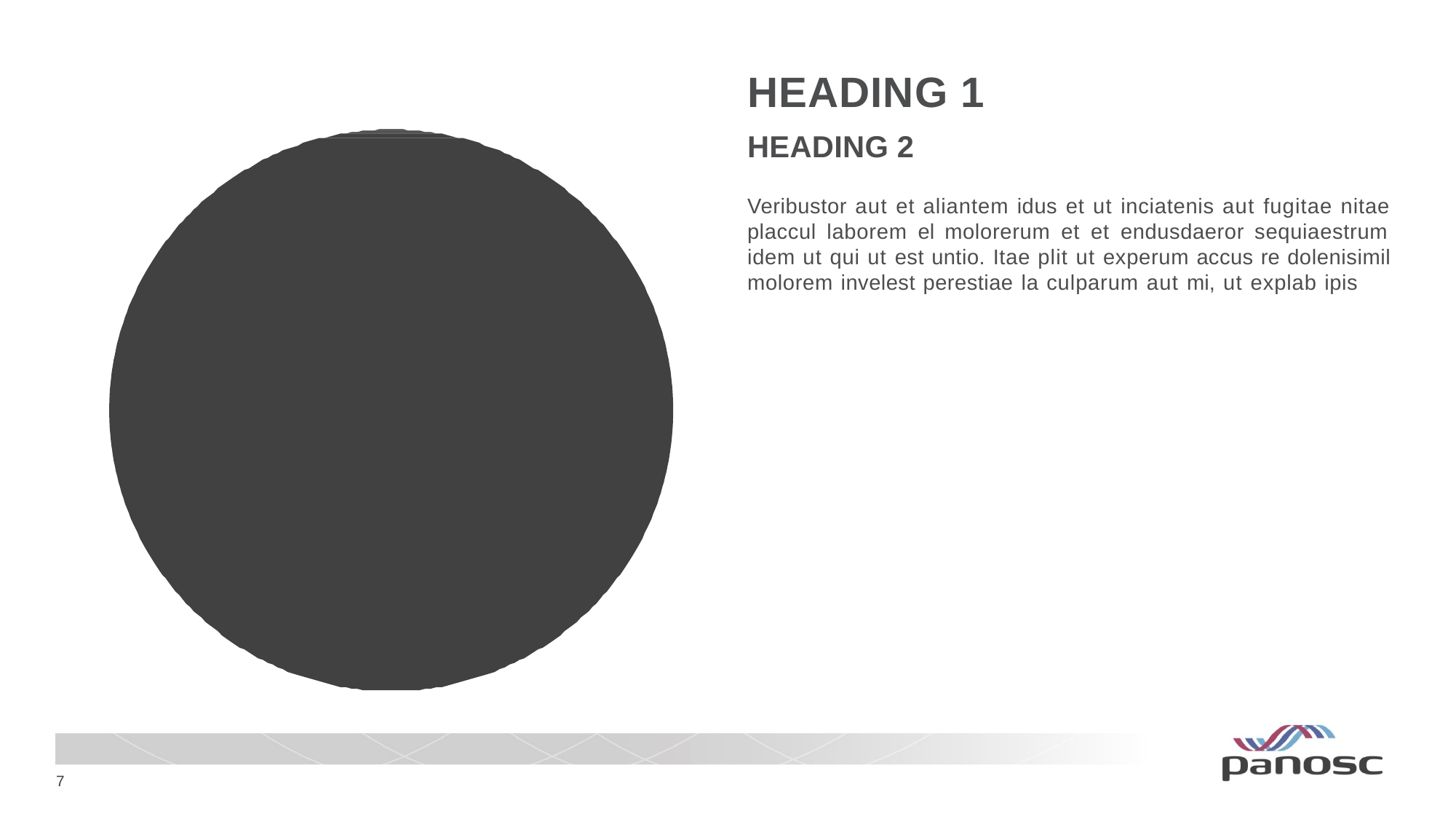

# HEADING 1
HEADING 2

Veribustor aut et aliantem idus et ut inciatenis aut fugitae nitae  placcul laborem el molorerum et et endusdaeror sequiaestrum  idem ut qui ut est untio. Itae plit ut experum accus re dolenisimil  molorem invelest perestiae la culparum aut mi, ut explab ipis